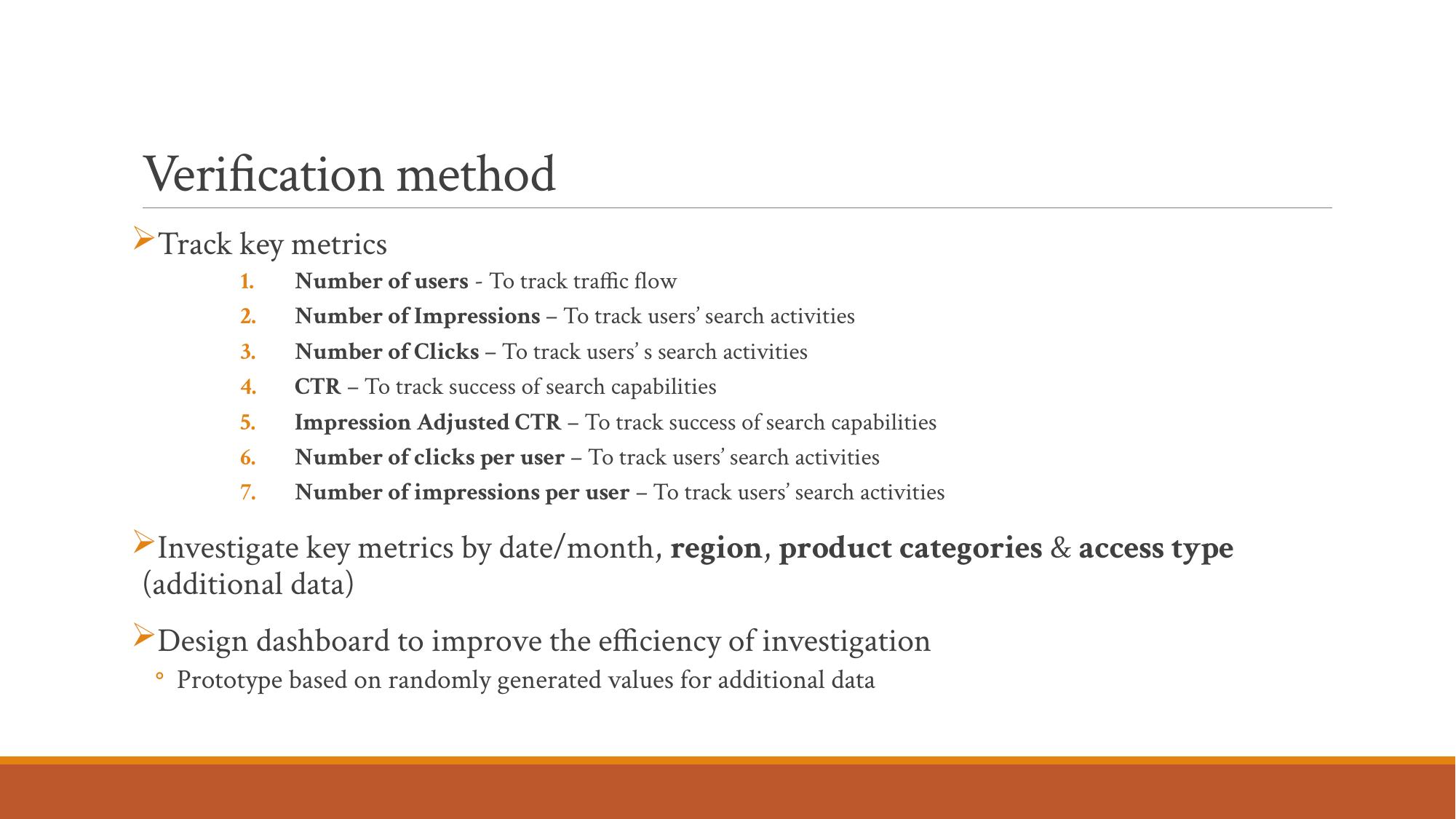

# Verification method
Track key metrics
Number of users - To track traffic flow
Number of Impressions – To track users’ search activities
Number of Clicks – To track users’ s search activities
CTR – To track success of search capabilities
Impression Adjusted CTR – To track success of search capabilities
Number of clicks per user – To track users’ search activities
Number of impressions per user – To track users’ search activities
Investigate key metrics by date/month, region, product categories & access type (additional data)
Design dashboard to improve the efficiency of investigation
Prototype based on randomly generated values for additional data